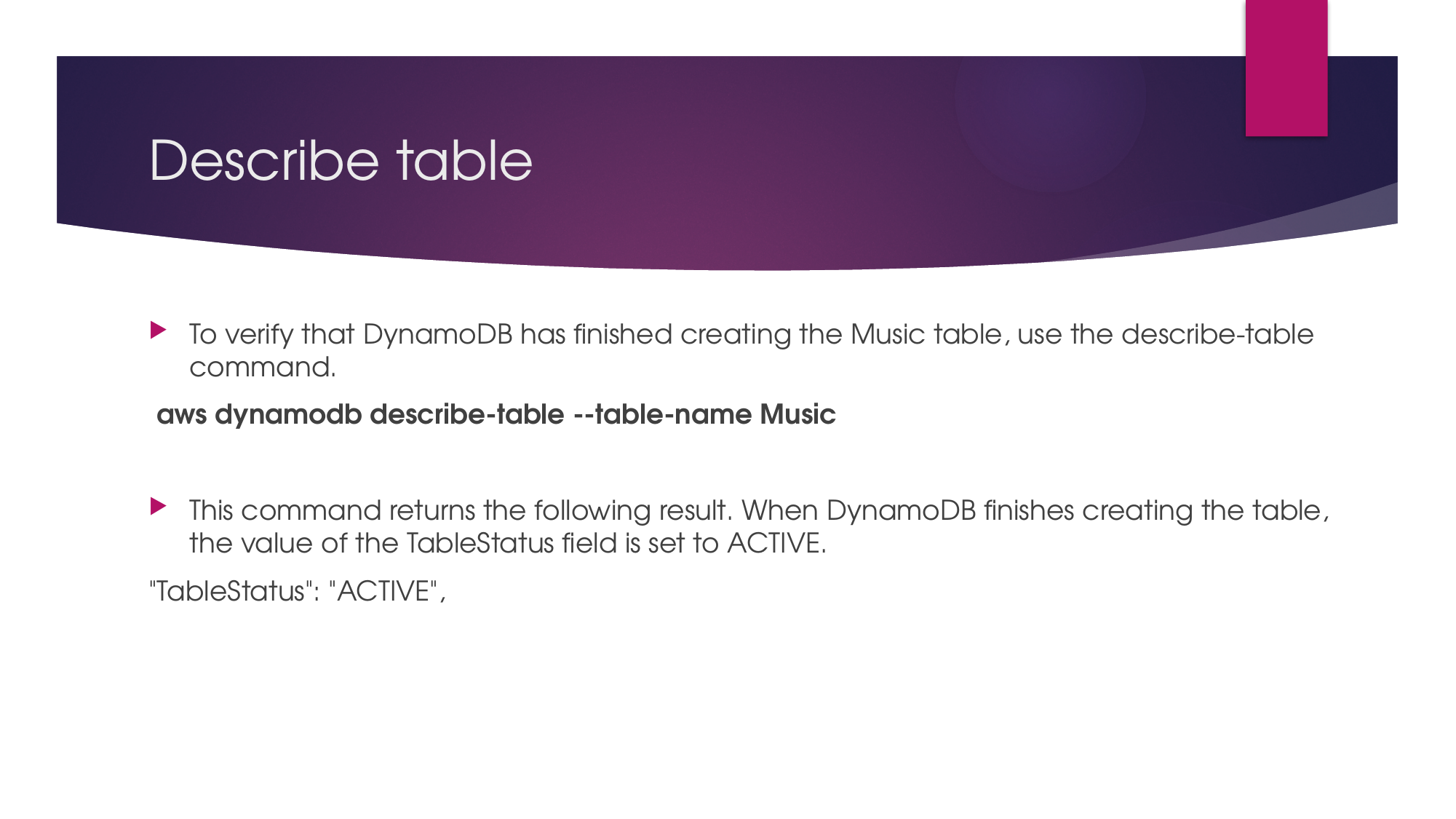

# Describe table
To verify that DynamoDB has finished creating the Music table, use the describe-table command.
 aws dynamodb describe-table --table-name Music

This command returns the following result. When DynamoDB finishes creating the table, the value of the TableStatus field is set to ACTIVE.
"TableStatus": "ACTIVE",